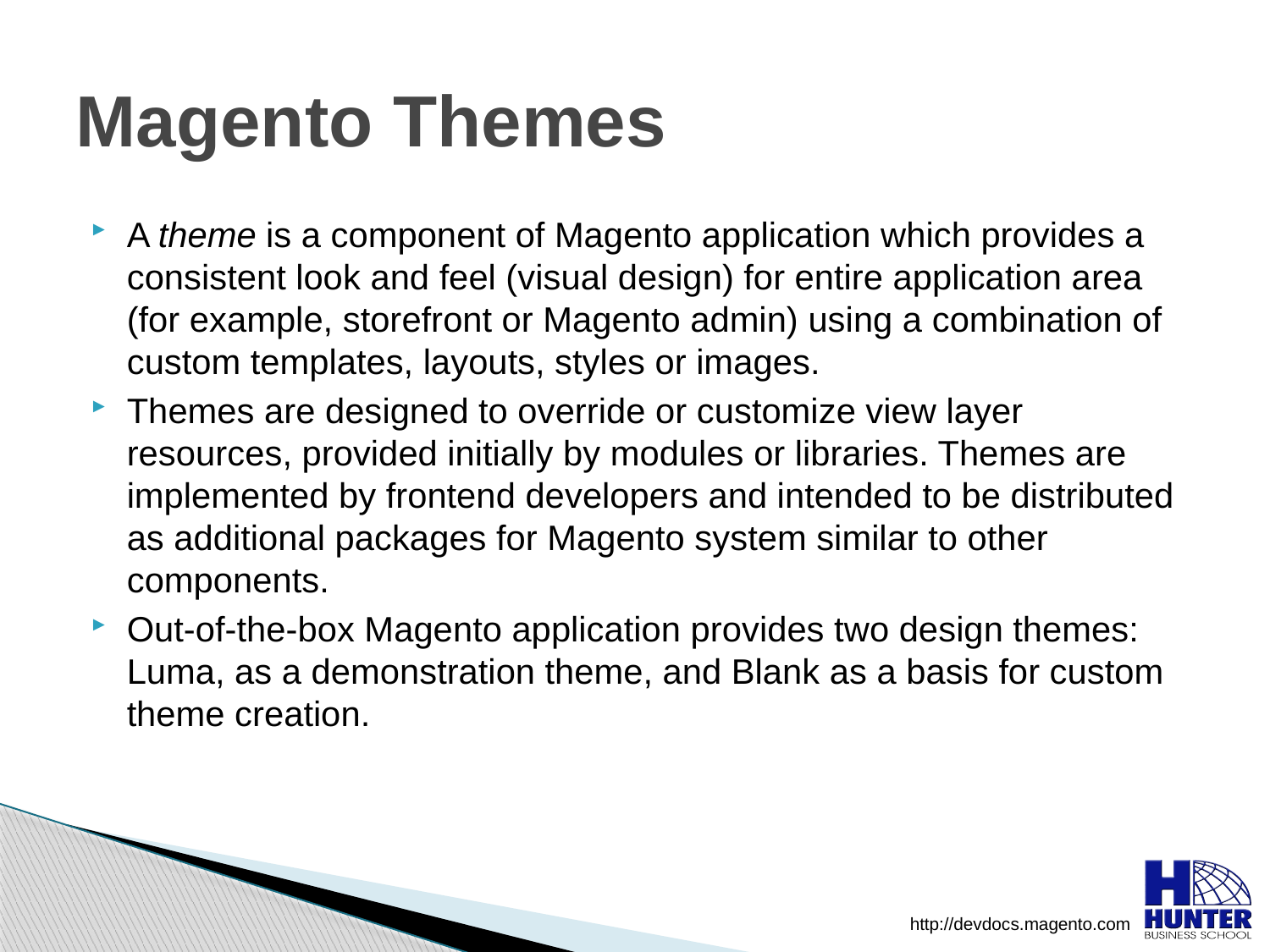

# Magento Themes
A theme is a component of Magento application which provides a consistent look and feel (visual design) for entire application area (for example, storefront or Magento admin) using a combination of custom templates, layouts, styles or images.
Themes are designed to override or customize view layer resources, provided initially by modules or libraries. Themes are implemented by frontend developers and intended to be distributed as additional packages for Magento system similar to other components.
Out-of-the-box Magento application provides two design themes: Luma, as a demonstration theme, and Blank as a basis for custom theme creation.
http://devdocs.magento.com